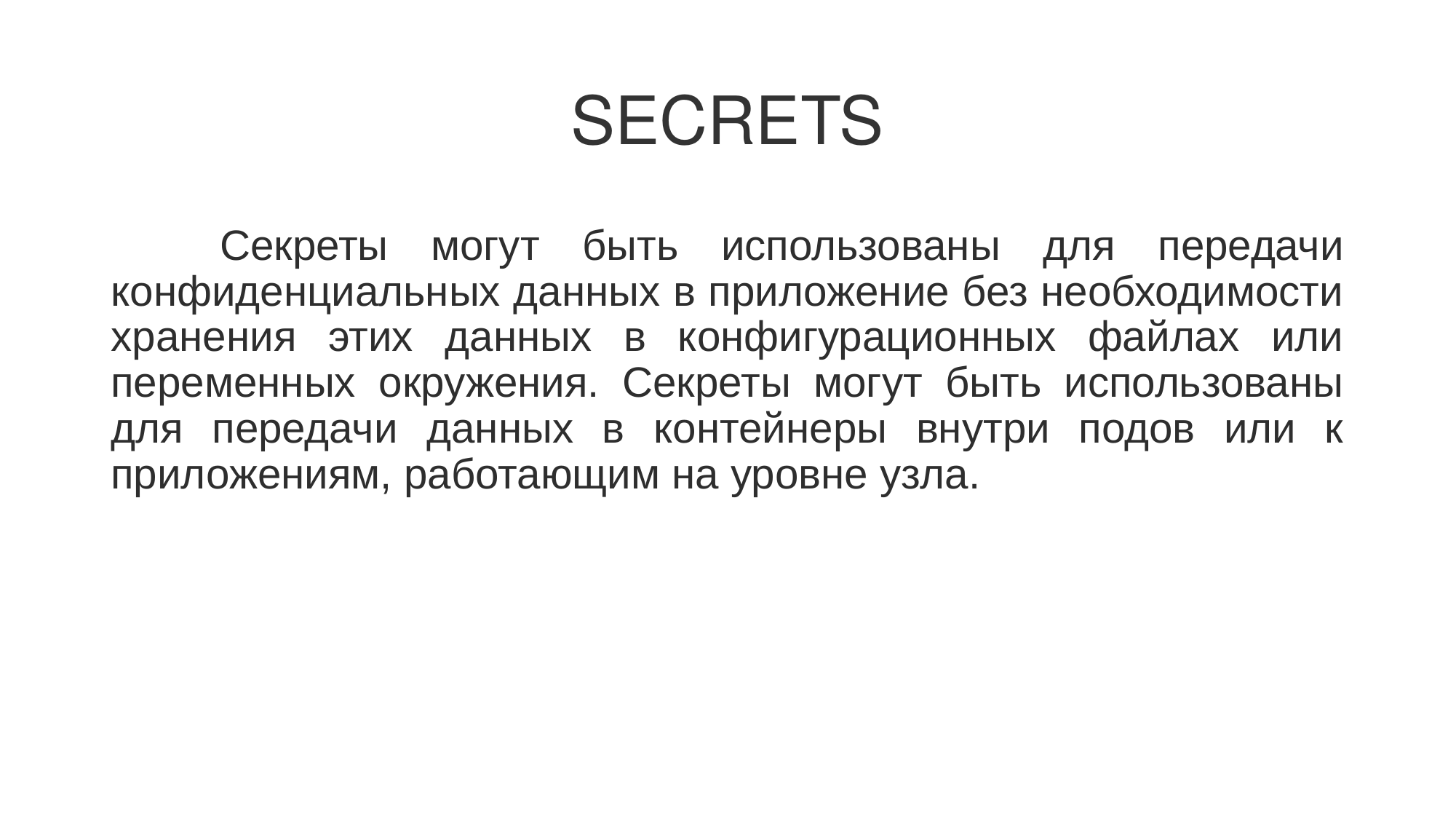

# SECRETS
	Секреты могут быть использованы для передачи конфиденциальных данных в приложение без необходимости хранения этих данных в конфигурационных файлах или переменных окружения. Секреты могут быть использованы для передачи данных в контейнеры внутри подов или к приложениям, работающим на уровне узла.